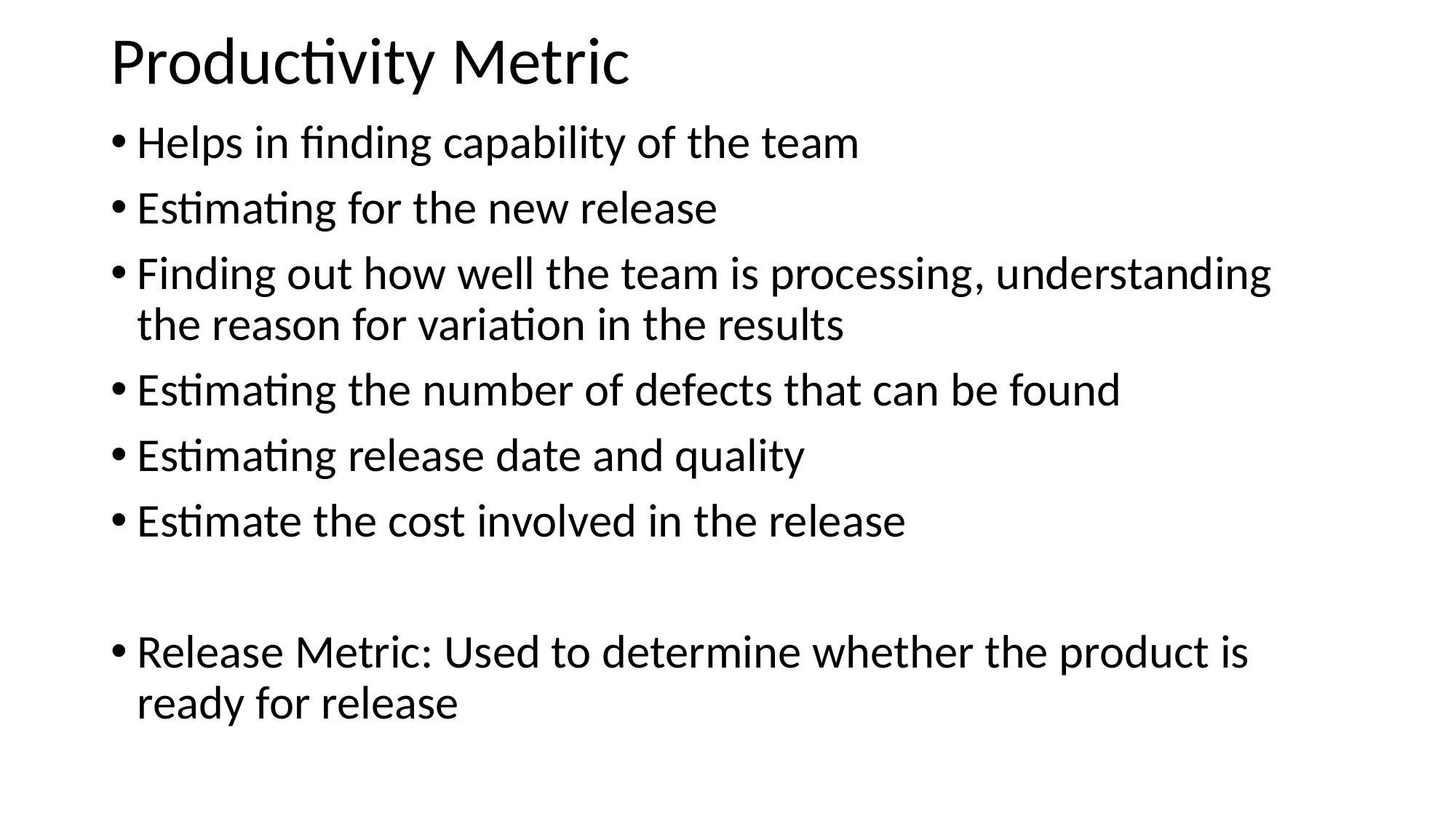

# Productivity Metric
Helps in finding capability of the team
Estimating for the new release
Finding out how well the team is processing, understanding the reason for variation in the results
Estimating the number of defects that can be found
Estimating release date and quality
Estimate the cost involved in the release

Release Metric: Used to determine whether the product is ready for release